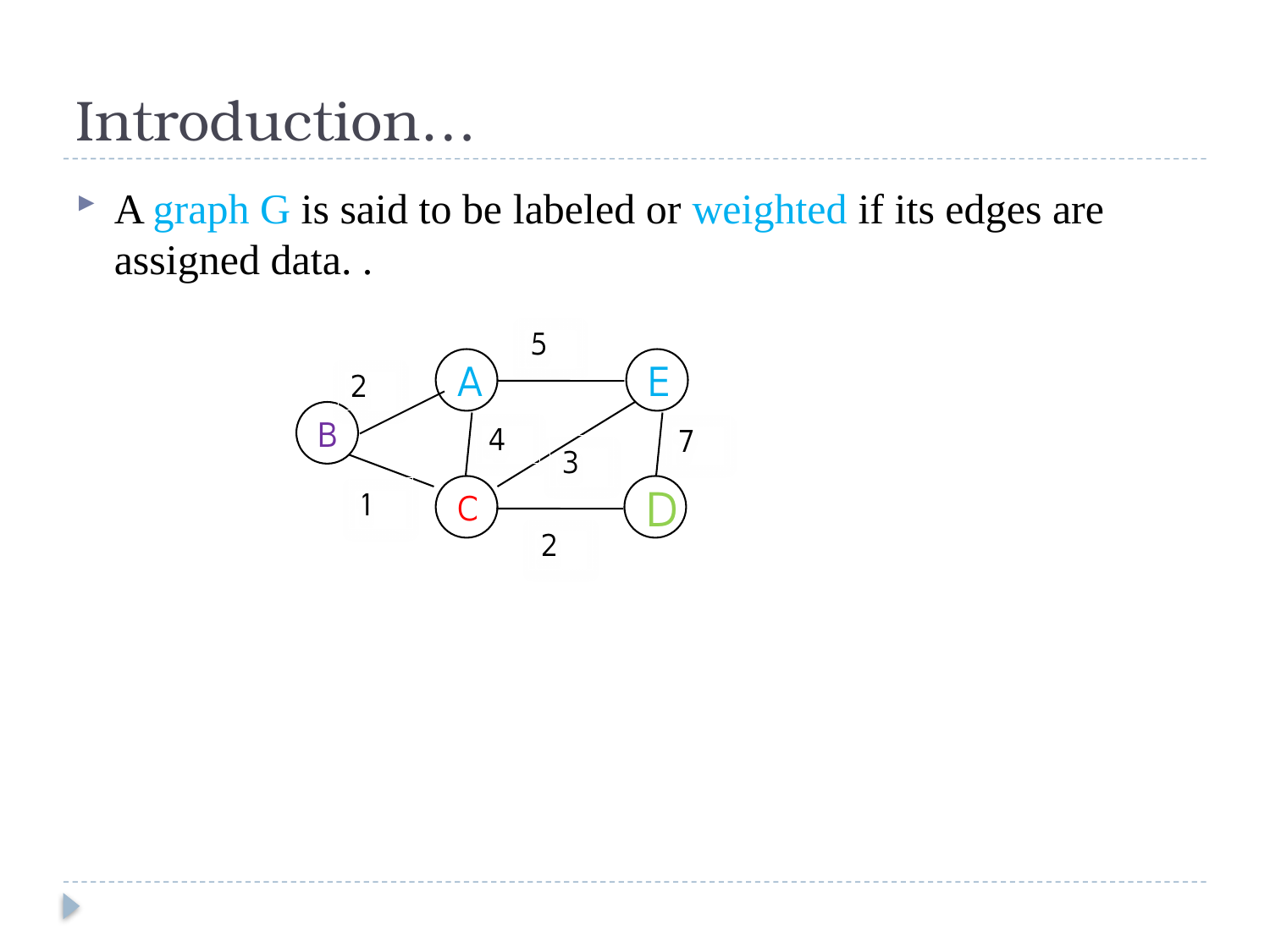

# Introduction…

A graph G is said to be labeled or weighted if its edges are assigned data. .

5
A
E
2

B

4

7
3

C
D
1

2